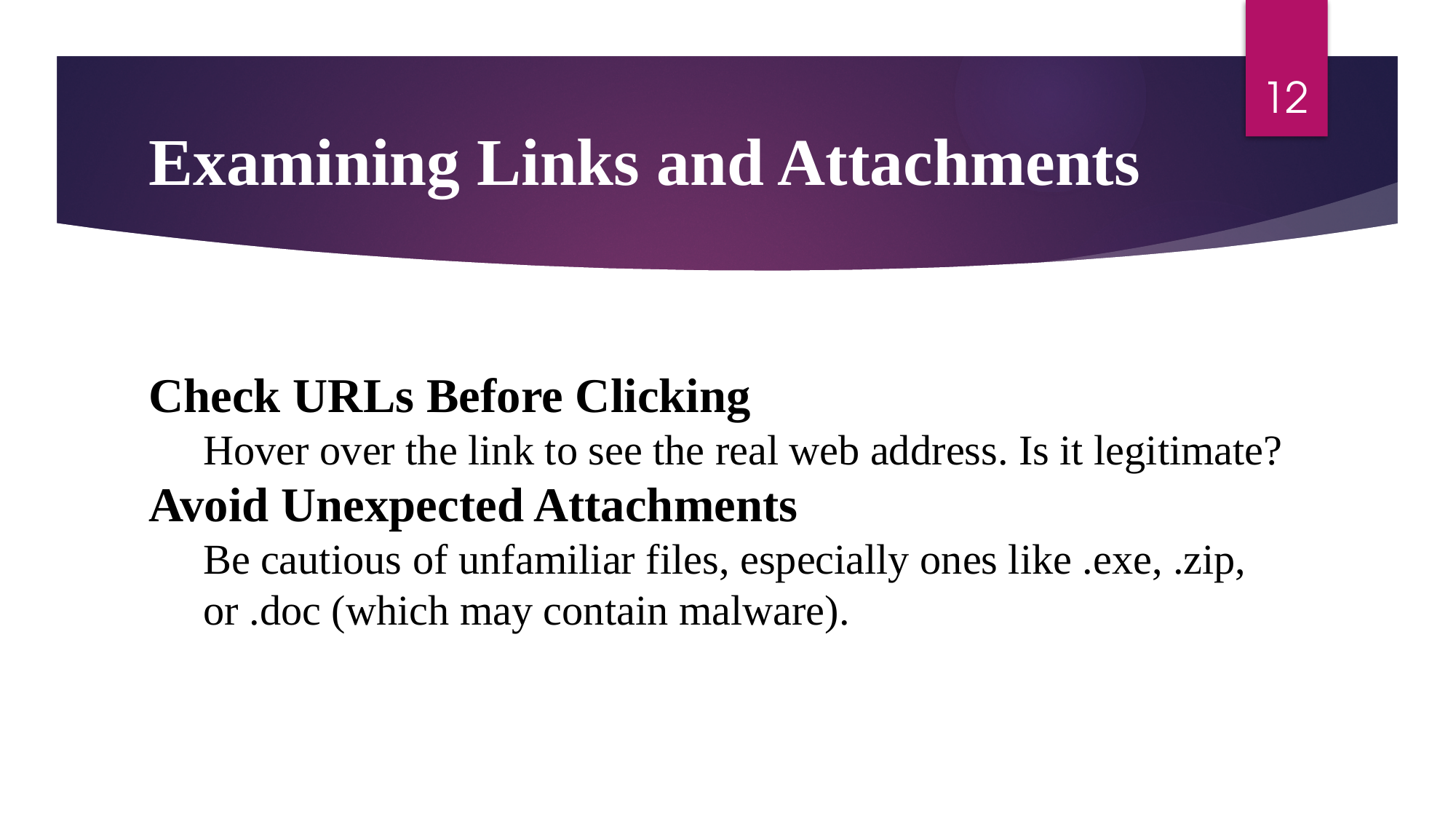

12
# Examining Links and Attachments
Check URLs Before Clicking
Hover over the link to see the real web address. Is it legitimate?
Avoid Unexpected Attachments
Be cautious of unfamiliar files, especially ones like .exe, .zip, or .doc (which may contain malware).